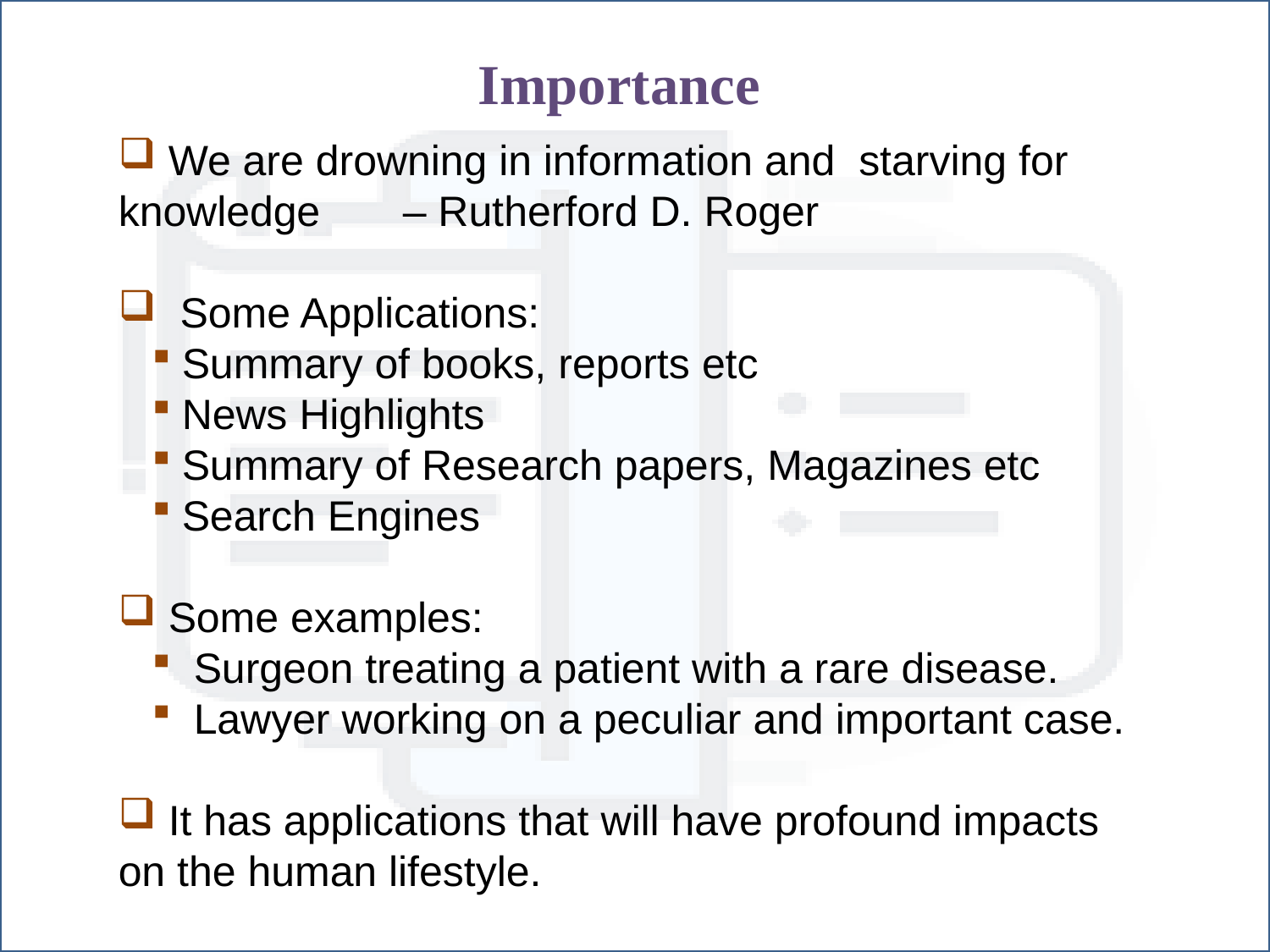

Importance
 We are drowning in information and  starving for knowledge       – Rutherford D. Roger

  Some Applications:
Summary of books, reports etc
News Highlights
Summary of Research papers, Magazines etc
Search Engines

 Some examples:
 Surgeon treating a patient with a rare disease.
 Lawyer working on a peculiar and important case.

 It has applications that will have profound impacts on the human lifestyle.